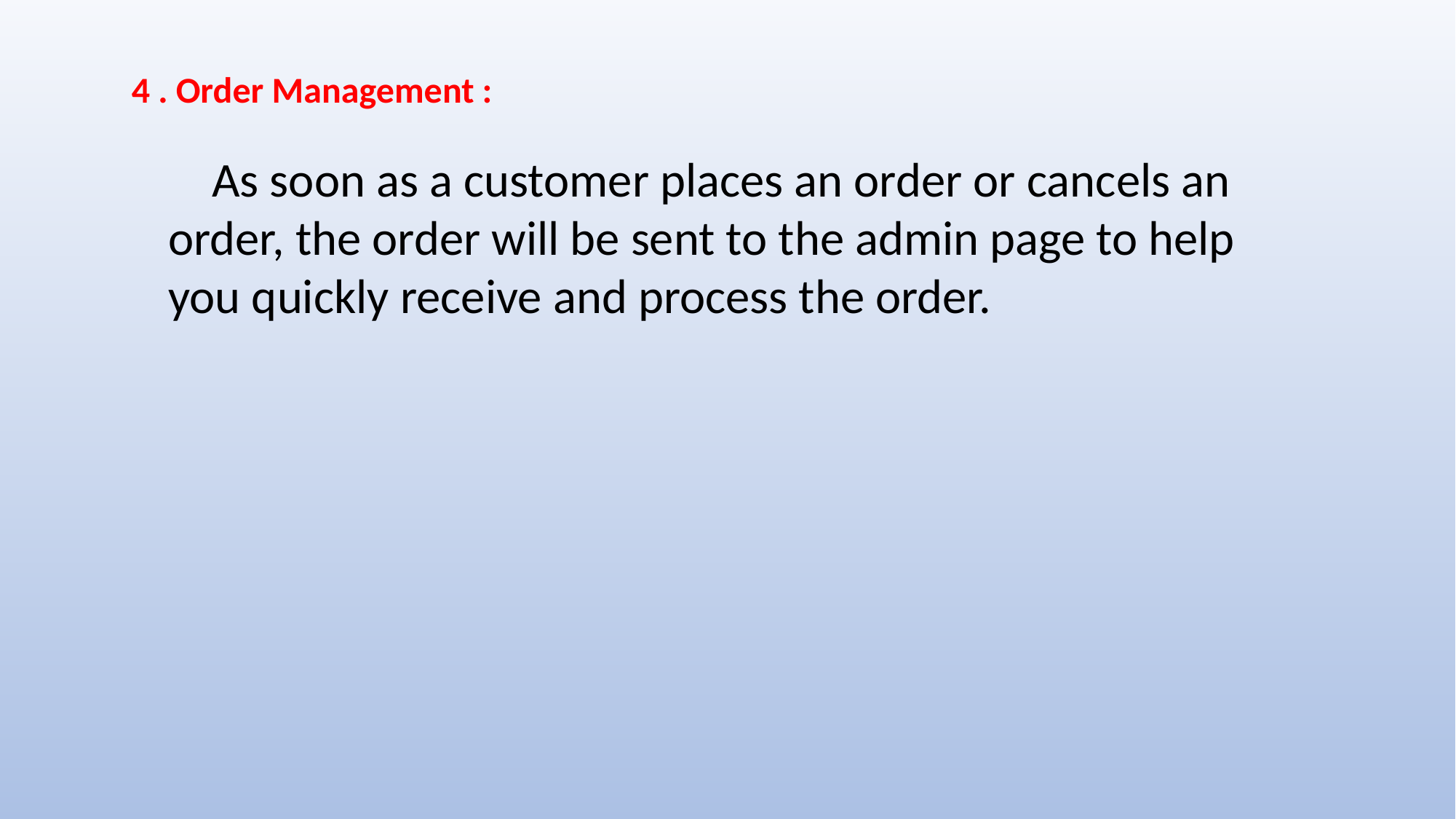

4 . Order Management :

     As soon as a customer places an order or cancels an order, the order will be sent to the admin page to help you quickly receive and process the order.